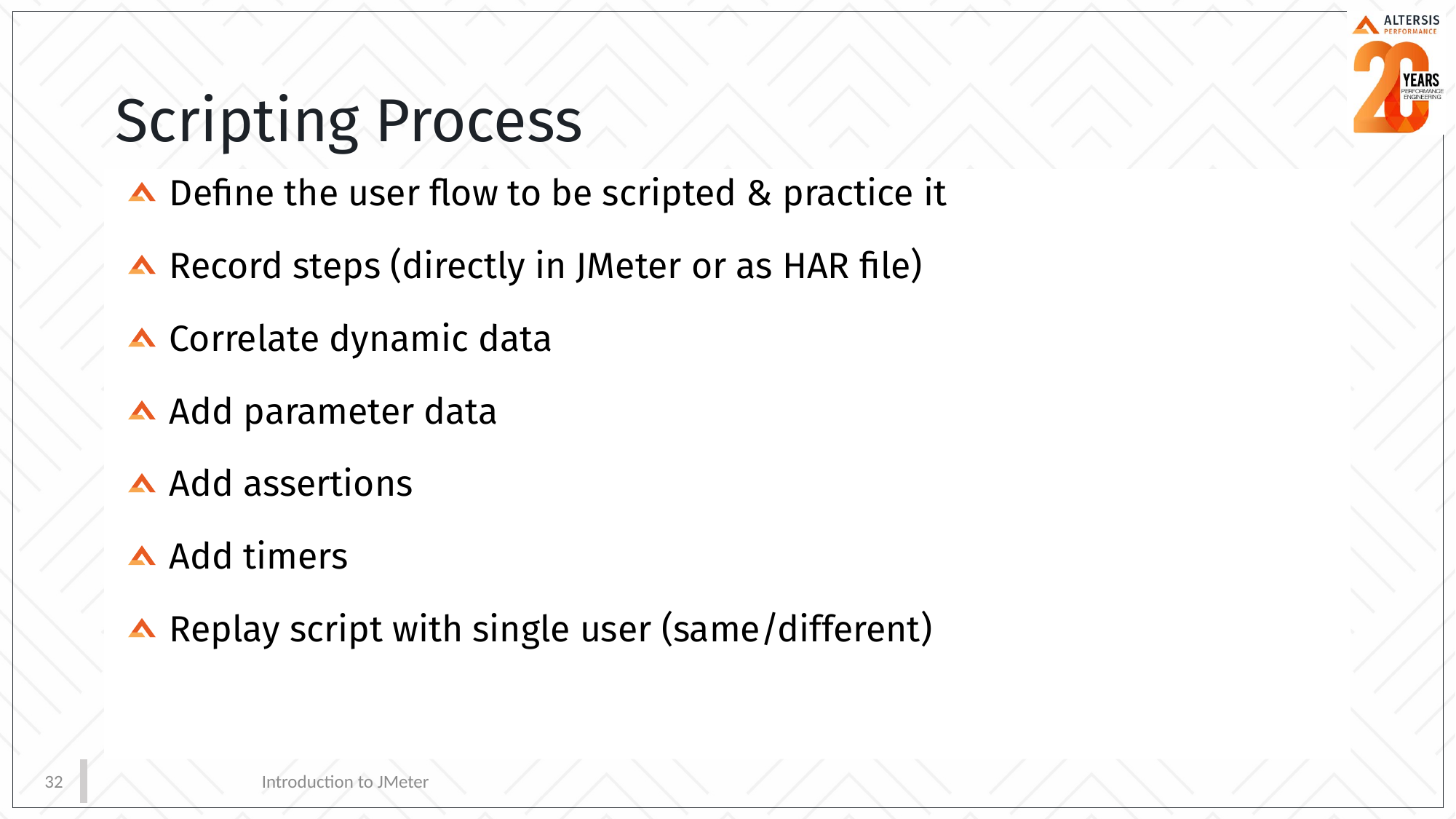

# Scripting Process
 Define the user flow to be scripted & practice it
 Record steps (directly in JMeter or as HAR file)
 Correlate dynamic data
 Add parameter data
 Add assertions
 Add timers
 Replay script with single user (same/different)
32
Introduction to JMeter